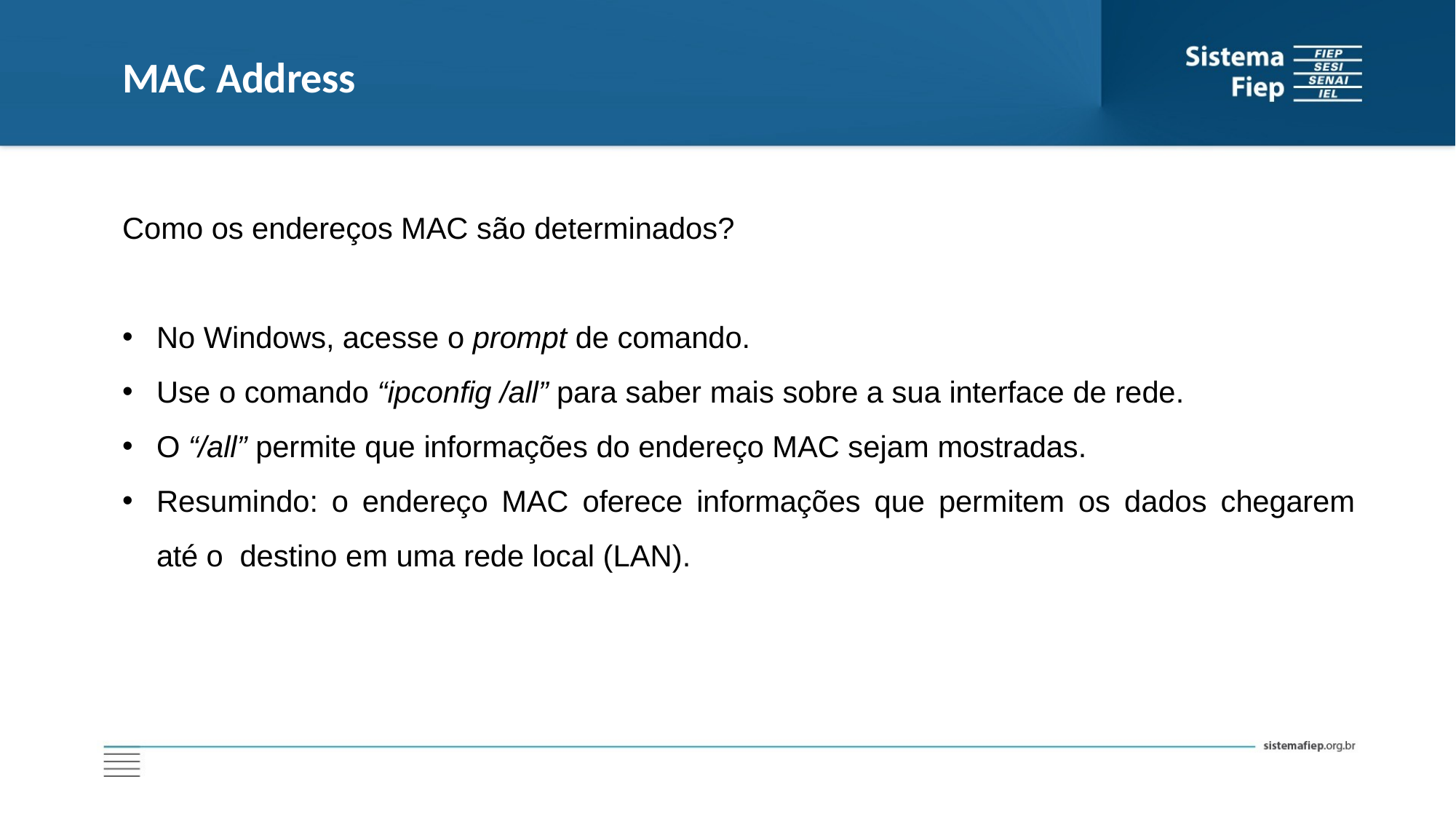

# MAC Address
Como os endereços MAC são determinados?
No Windows, acesse o prompt de comando.
Use o comando “ipconfig /all” para saber mais sobre a sua interface de rede.
O “/all” permite que informações do endereço MAC sejam mostradas.
Resumindo: o endereço MAC oferece informações que permitem os dados chegarem até o  destino em uma rede local (LAN).